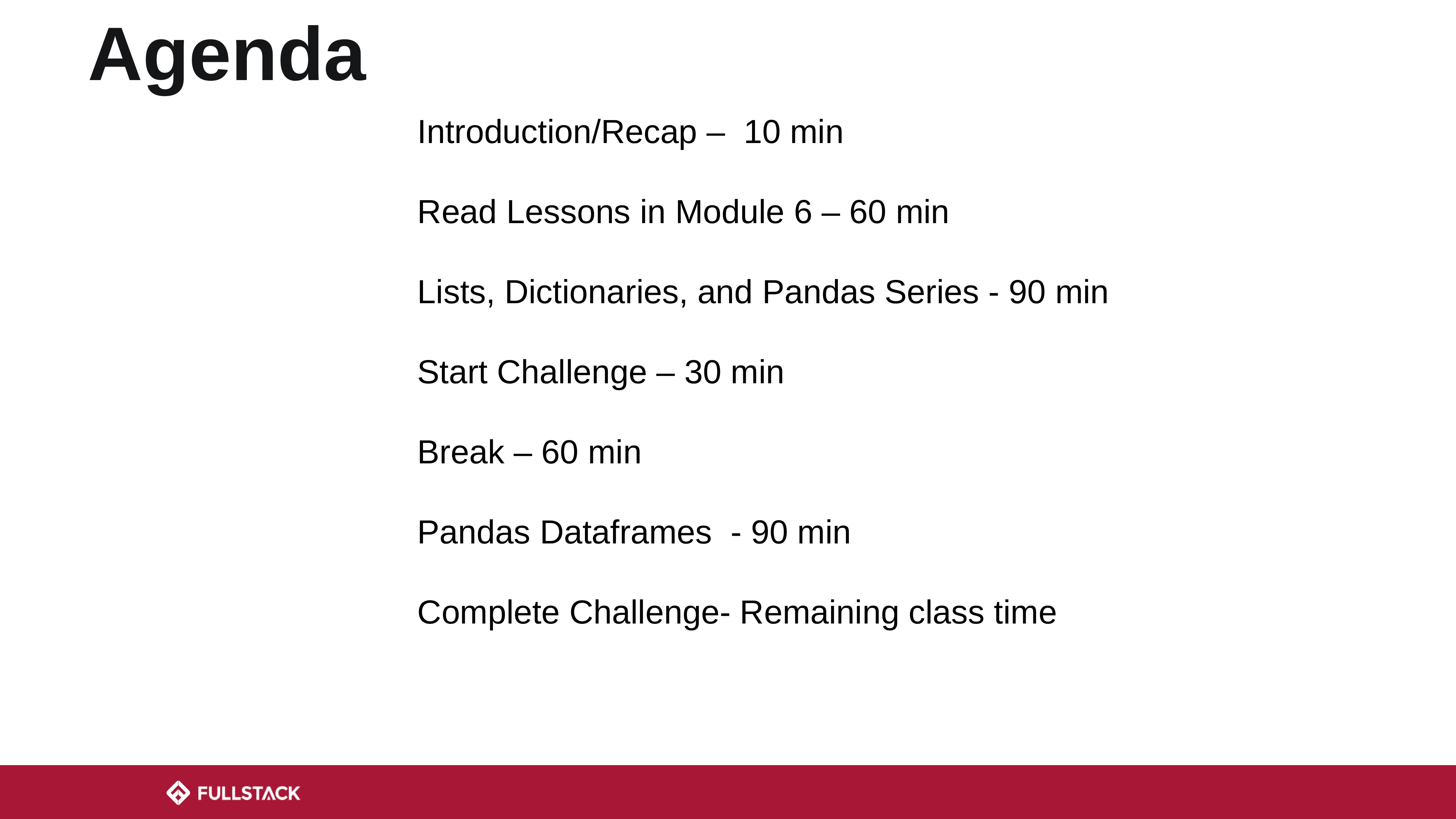

# Agenda
Introduction/Recap –  10 min

Read Lessons in Module 6 – 60 min

Lists, Dictionaries, and Pandas Series - 90 min

Start Challenge – 30 min

Break – 60 min

Pandas Dataframes  - 90 min

Complete Challenge- Remaining class time